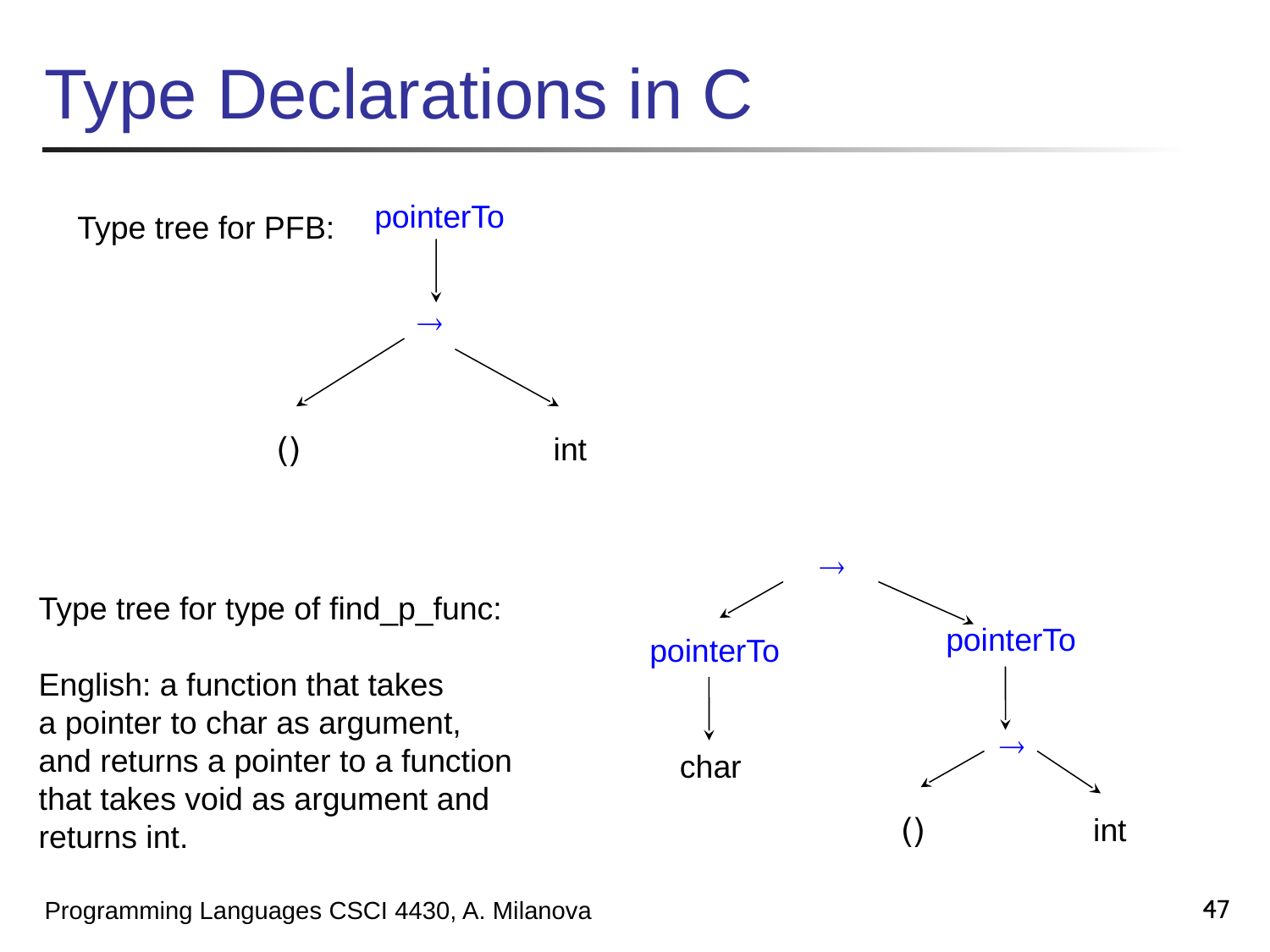

# Type Declarations in C
pointerTo
Type tree for PFB:

→

()
int
→
Type tree for type of find_p_func:

English: a function that takes
a pointer to char as argument,
and returns a pointer to a function
that takes void as argument and
returns int.

pointerTo
pointerTo

→
char

()
int
47
Programming Languages CSCI 4430, A. Milanova